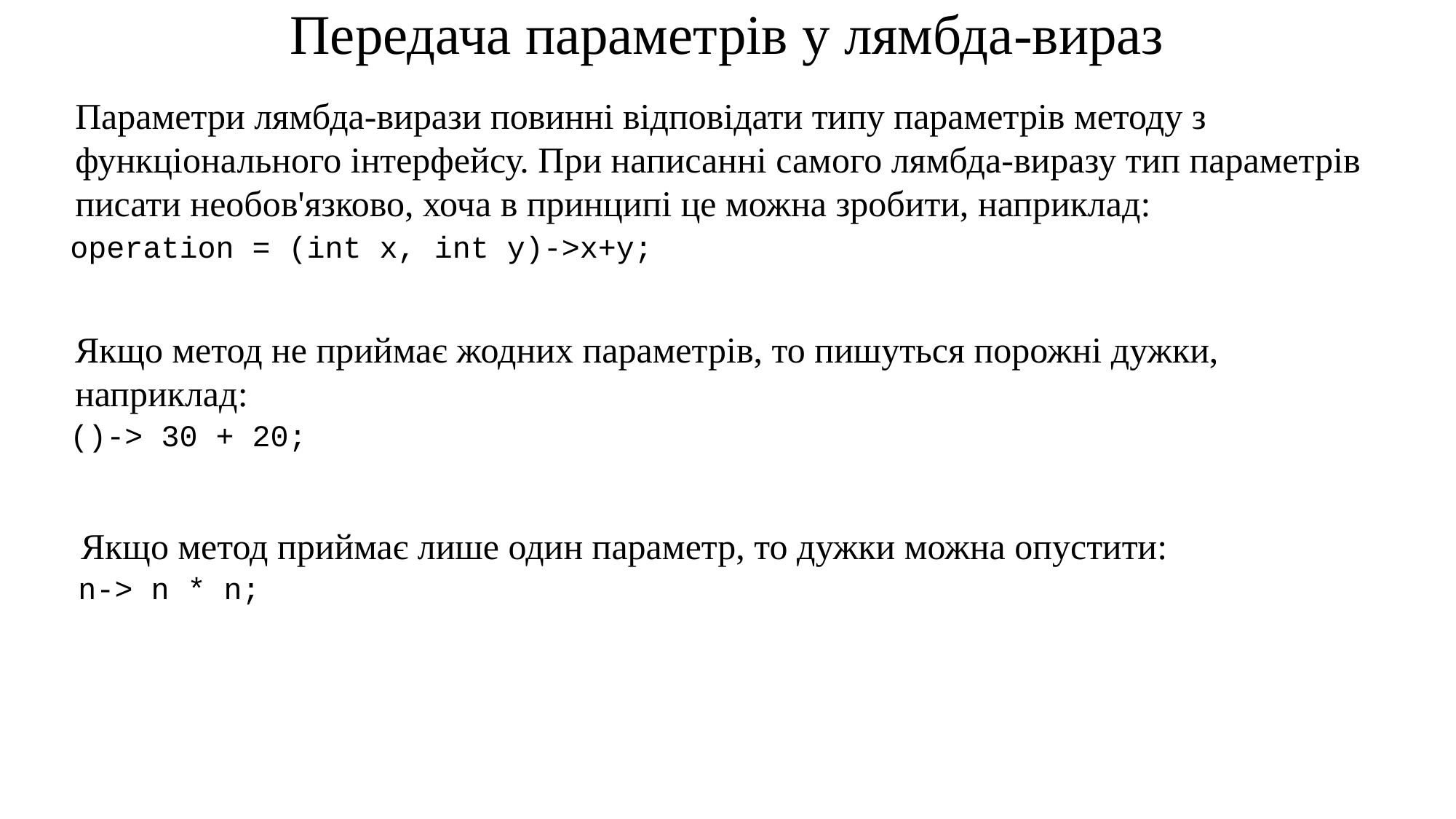

# Передача параметрів у лямбда-вираз
Параметри лямбда-вирази повинні відповідати типу параметрів методу з функціонального інтерфейсу. При написанні самого лямбда-виразу тип параметрів писати необов'язково, хоча в принципі це можна зробити, наприклад:
operation = (int x, int y)->x+y;
Якщо метод не приймає жодних параметрів, то пишуться порожні дужки, наприклад:
| ()-> 30 + 20; |
| --- |
Якщо метод приймає лише один параметр, то дужки можна опустити:
| n-> n \* n; |
| --- |